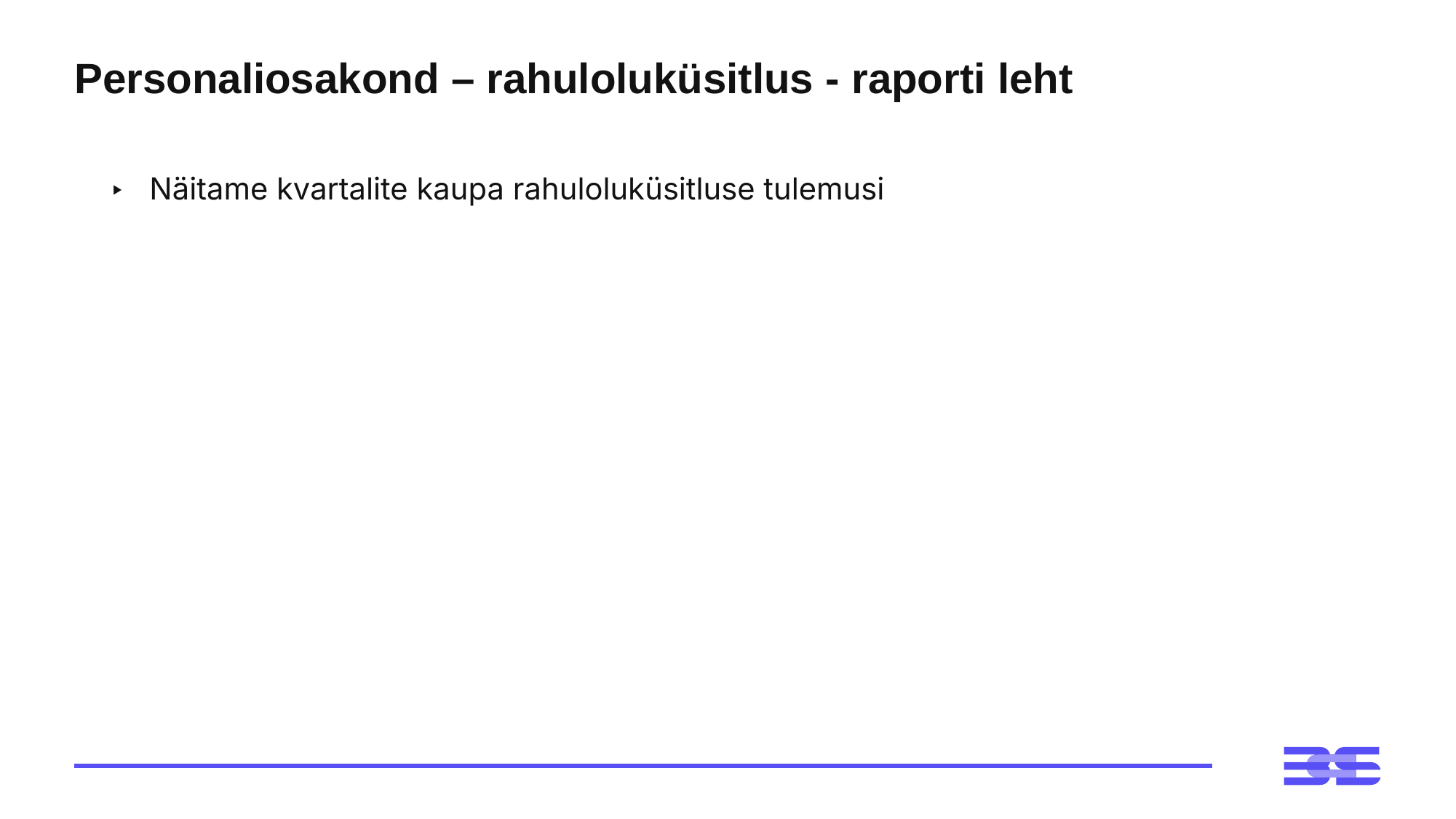

# Personaliosakond – rahuloluküsitlus - raporti leht
Näitame kvartalite kaupa rahuloluküsitluse tulemusi